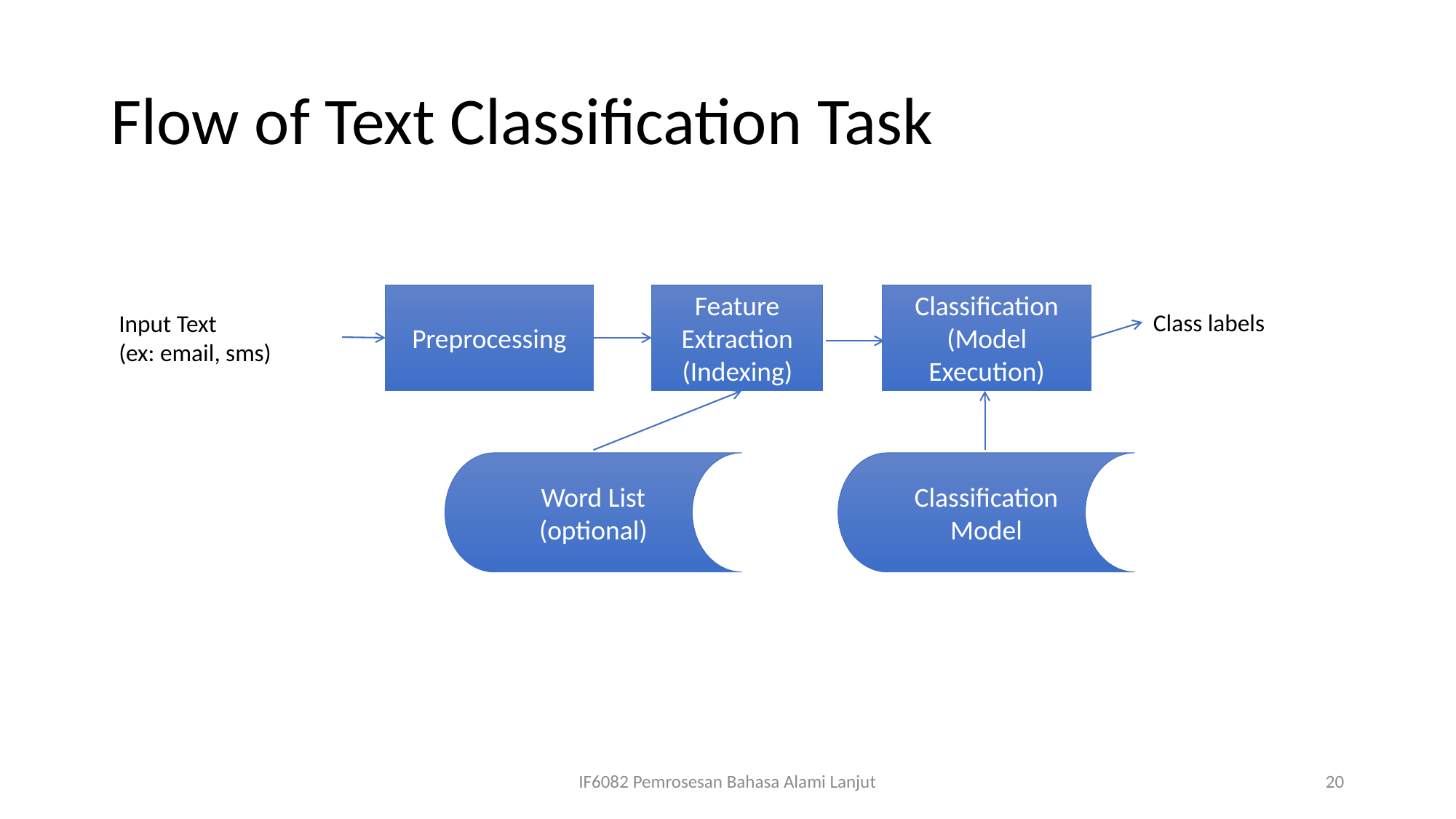

# Flow of Text Classification Task
Preprocessing
Feature Extraction (Indexing)
Classification (Model Execution)
Class labels
Input Text
(ex: email, sms)
Word List (optional)
Classification Model
IF6082 Pemrosesan Bahasa Alami Lanjut
20